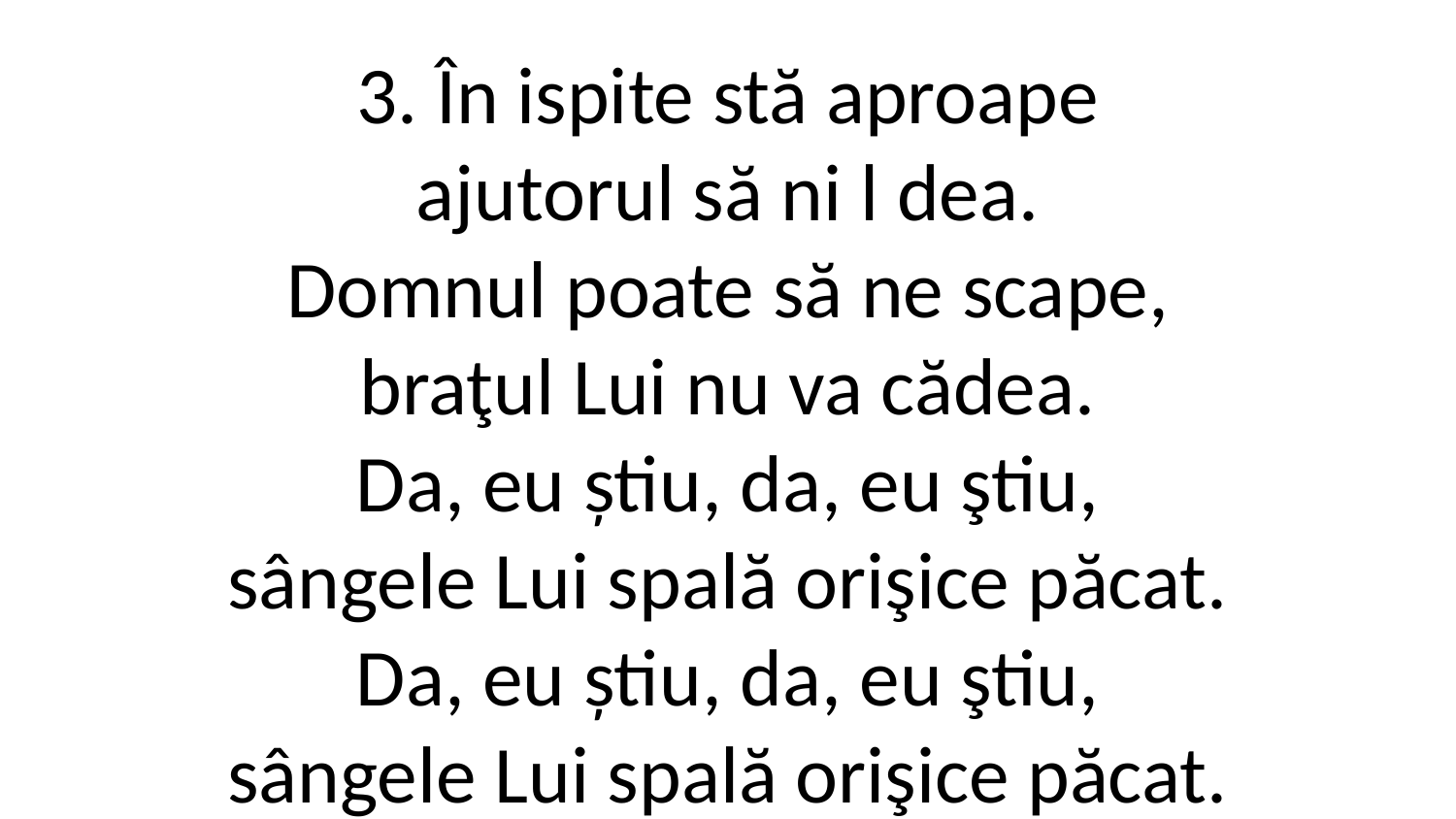

3. În ispite stă aproape
ajutorul să ni l dea.
Domnul poate să ne scape,
braţul Lui nu va cădea.
Da, eu știu, da, eu ştiu,
sângele Lui spală orişice păcat.
Da, eu știu, da, eu ştiu,
sângele Lui spală orişice păcat.